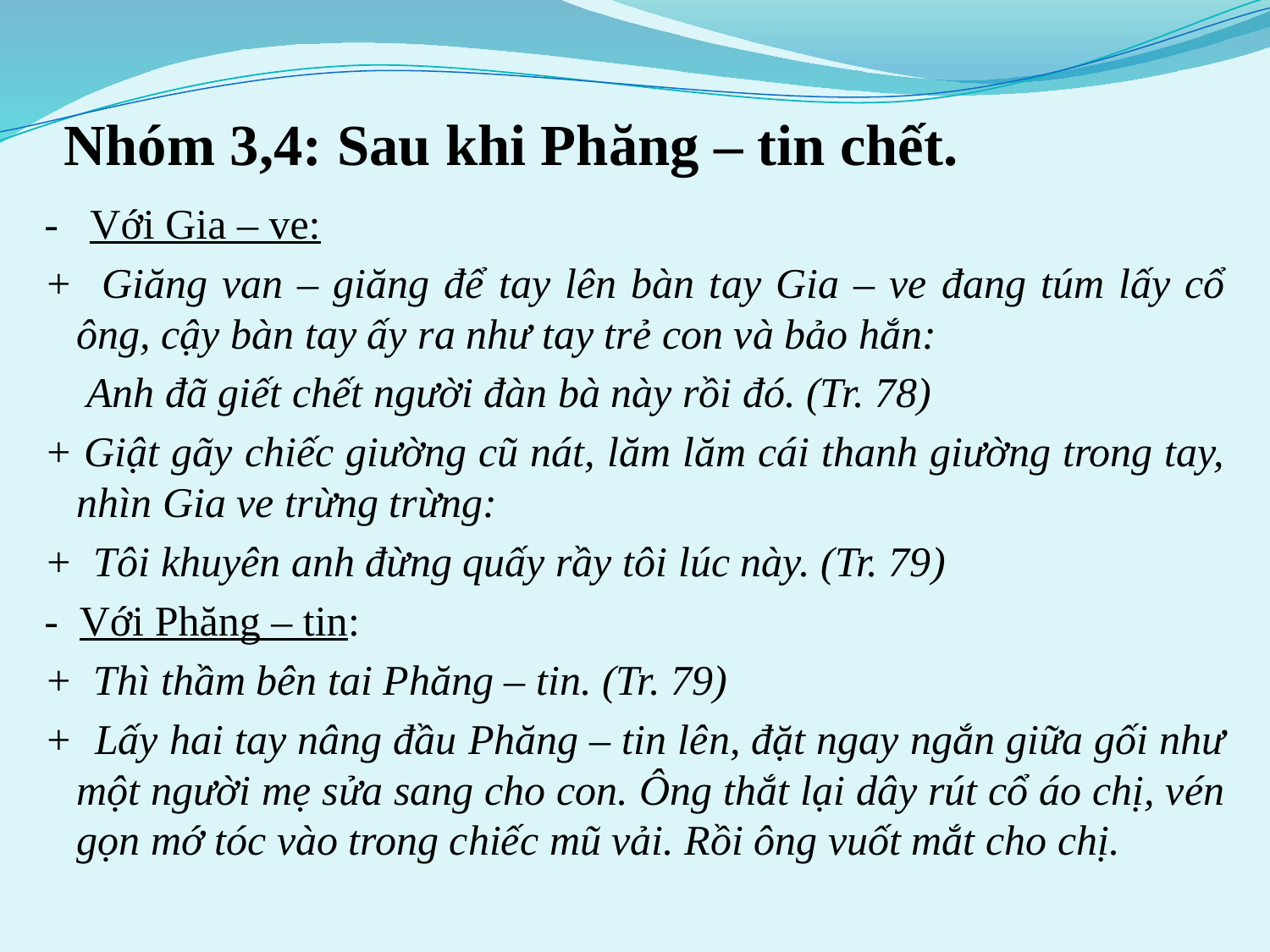

# Nhóm 3,4: Sau khi Phăng – tin chết.
-   Với Gia – ve:
+  Giăng van – giăng để tay lên bàn tay Gia – ve đang túm lấy cổ ông, cậy bàn tay ấy ra như tay trẻ con và bảo hắn:
    Anh đã giết chết người đàn bà này rồi đó. (Tr. 78)
+ Giật gãy chiếc giường cũ nát, lăm lăm cái thanh giường trong tay, nhìn Gia ve trừng trừng:
+  Tôi khuyên anh đừng quấy rầy tôi lúc này. (Tr. 79)
-  Với Phăng – tin:
+  Thì thầm bên tai Phăng – tin. (Tr. 79)
+  Lấy hai tay nâng đầu Phăng – tin lên, đặt ngay ngắn giữa gối như một người mẹ sửa sang cho con. Ông thắt lại dây rút cổ áo chị, vén gọn mớ tóc vào trong chiếc mũ vải. Rồi ông vuốt mắt cho chị.